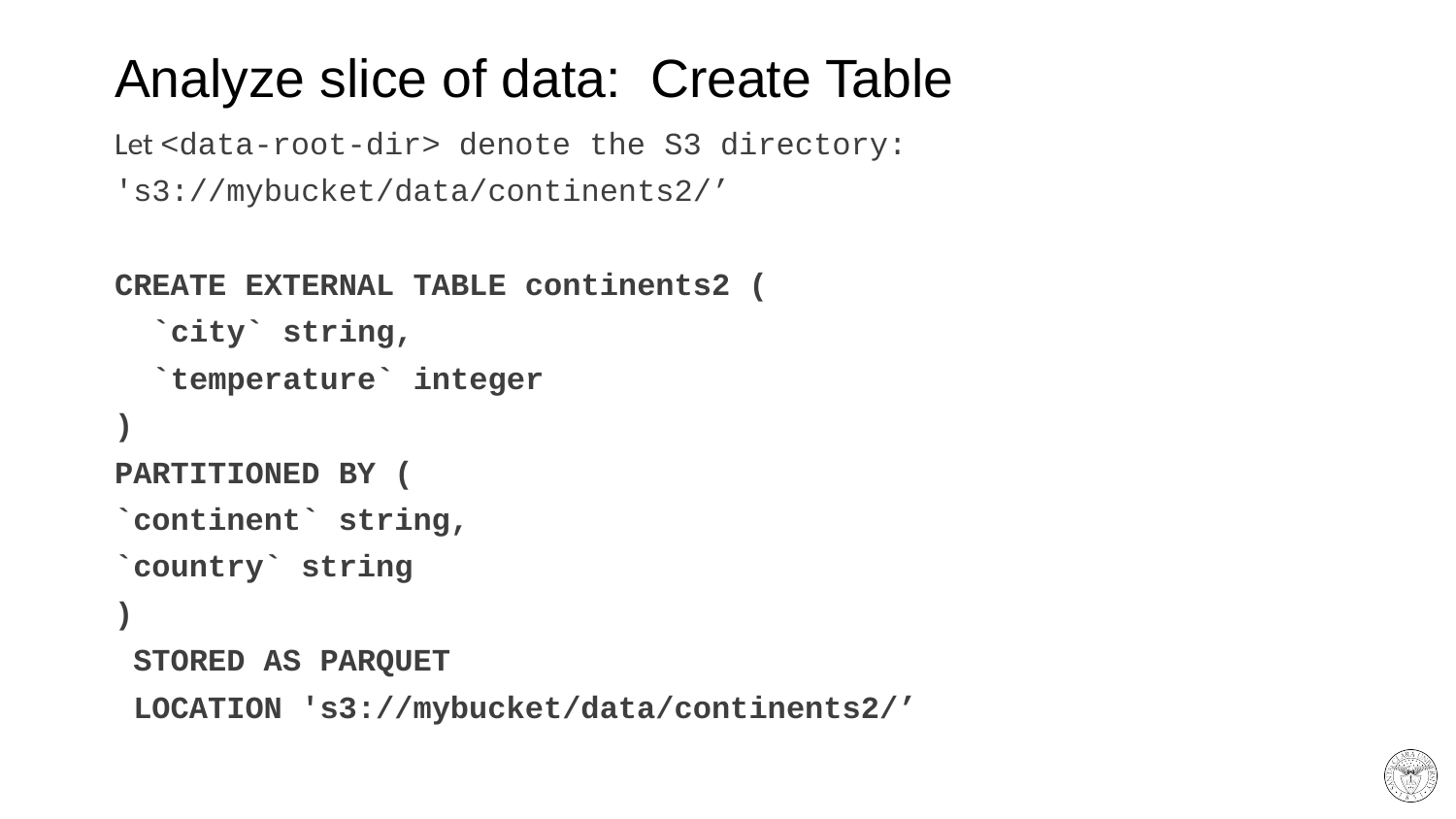

# Analyze slice of data:  Create Table
Let <data-root-dir> denote the S3 directory:
's3://mybucket/data/continents2/’

CREATE EXTERNAL TABLE continents2 (
  `city` string,
  `temperature` integer
)
PARTITIONED BY (
`continent` string,
`country` string
)
 STORED AS PARQUET
 LOCATION 's3://mybucket/data/continents2/’